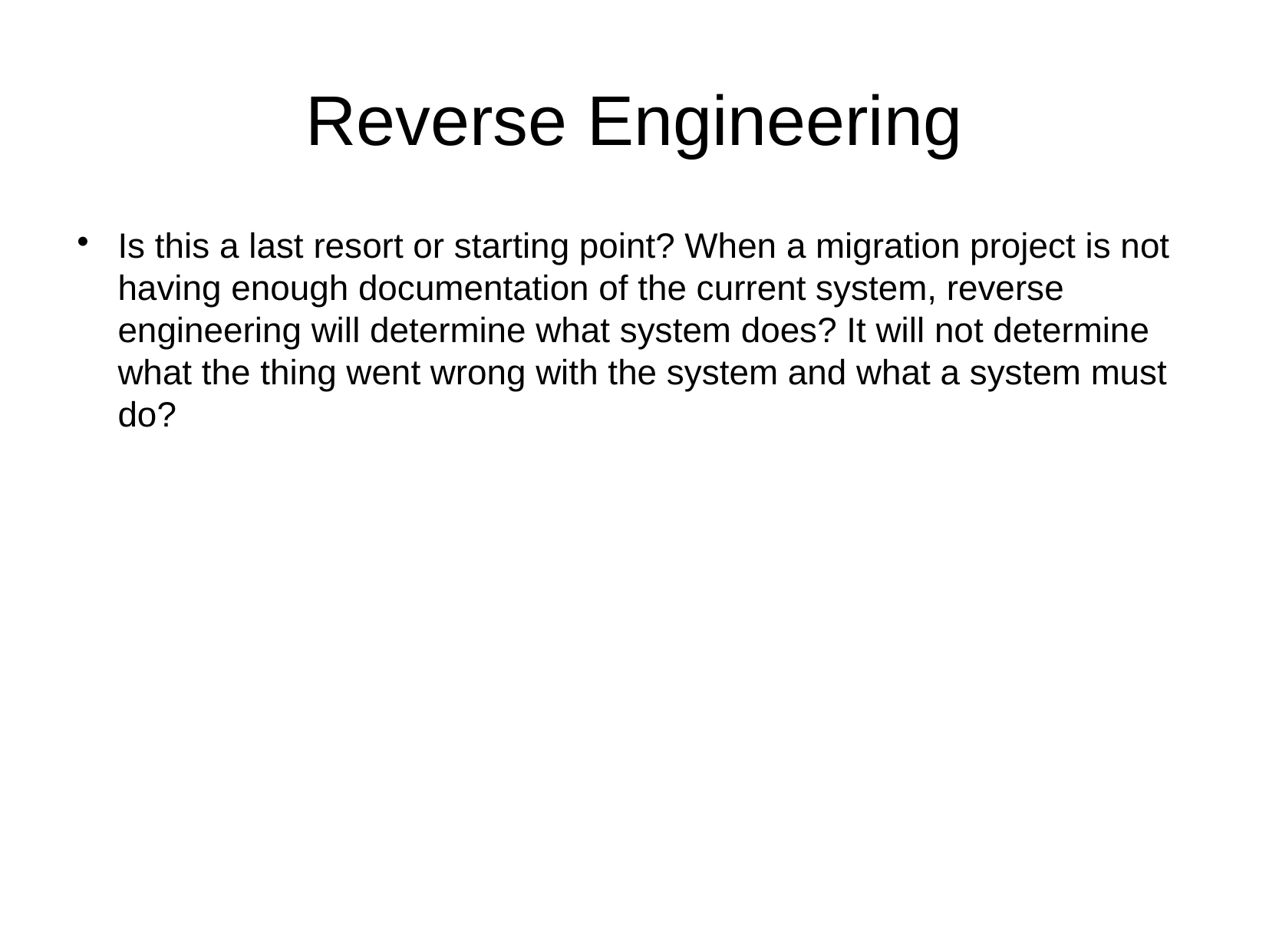

Reverse Engineering
Is this a last resort or starting point? When a migration project is not having enough documentation of the current system, reverse engineering will determine what system does? It will not determine what the thing went wrong with the system and what a system must do?